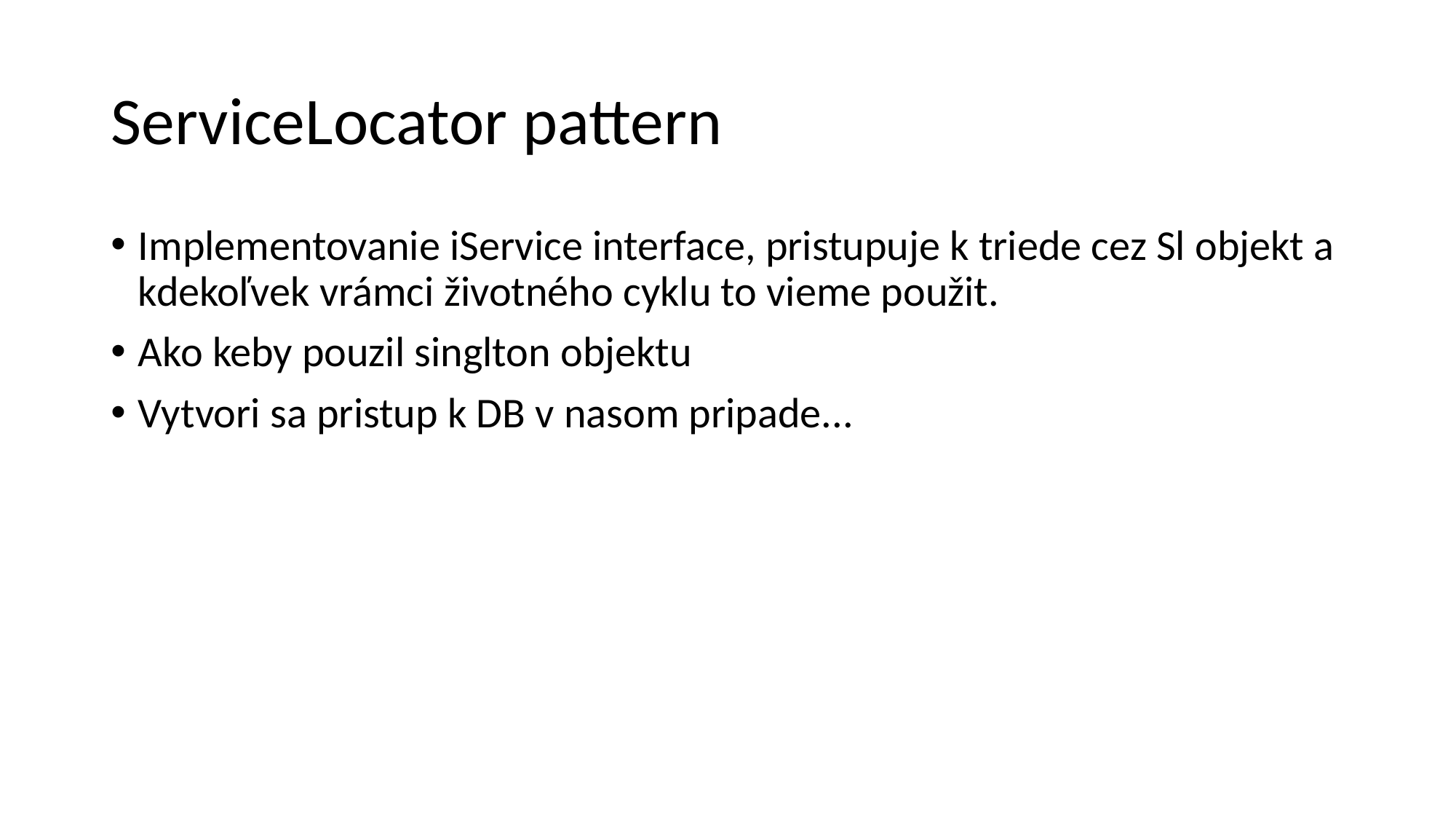

# ServiceLocator pattern
Implementovanie iService interface, pristupuje k triede cez Sl objekt a kdekoľvek vrámci životného cyklu to vieme použit.
Ako keby pouzil singlton objektu
Vytvori sa pristup k DB v nasom pripade...